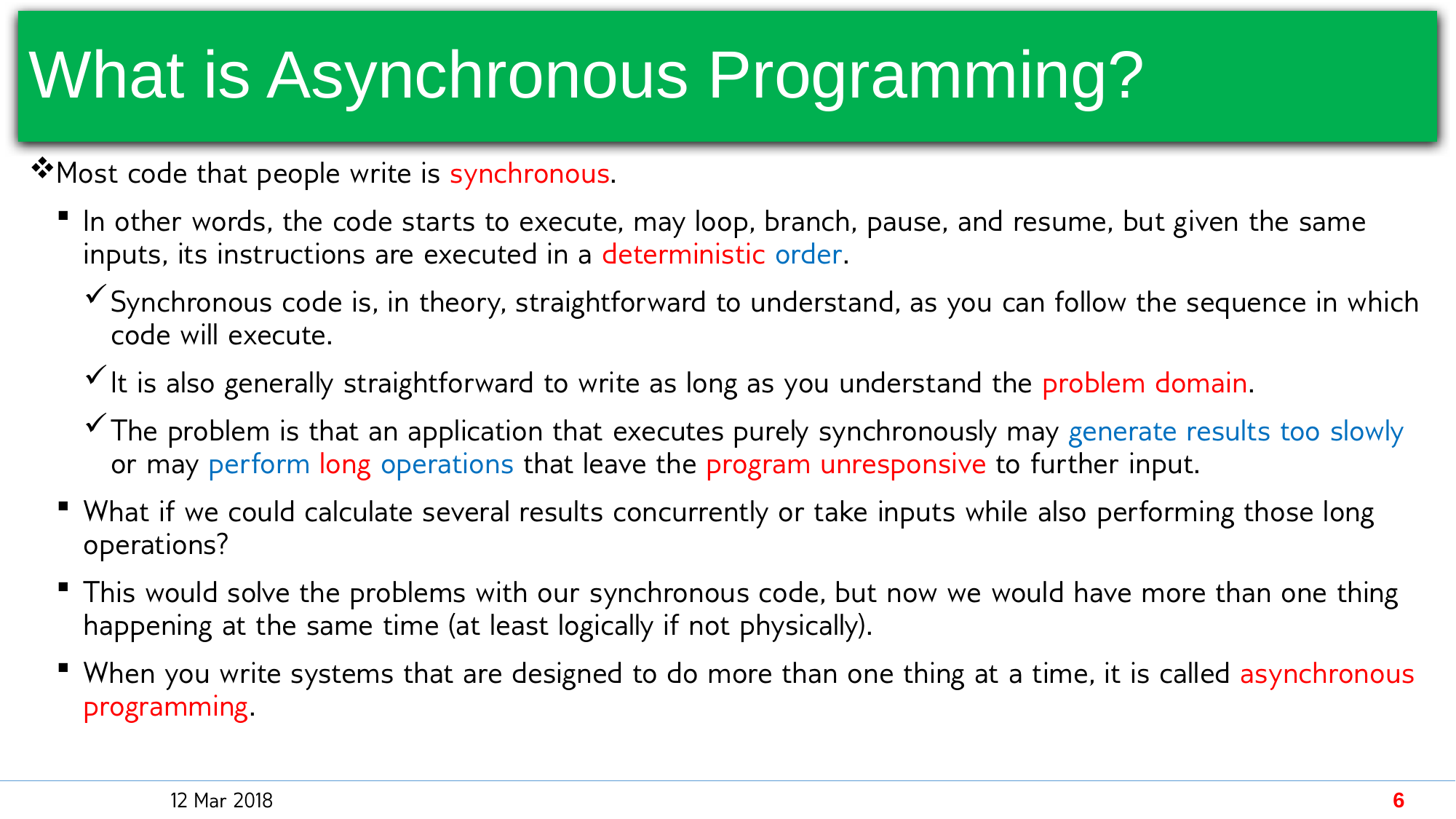

# What is Asynchronous Programming?
Most code that people write is synchronous.
In other words, the code starts to execute, may loop, branch, pause, and resume, but given the same inputs, its instructions are executed in a deterministic order.
Synchronous code is, in theory, straightforward to understand, as you can follow the sequence in which code will execute.
It is also generally straightforward to write as long as you understand the problem domain.
The problem is that an application that executes purely synchronously may generate results too slowly or may perform long operations that leave the program unresponsive to further input.
What if we could calculate several results concurrently or take inputs while also performing those long operations?
This would solve the problems with our synchronous code, but now we would have more than one thing happening at the same time (at least logically if not physically).
When you write systems that are designed to do more than one thing at a time, it is called asynchronous programming.
12 Mar 2018
6